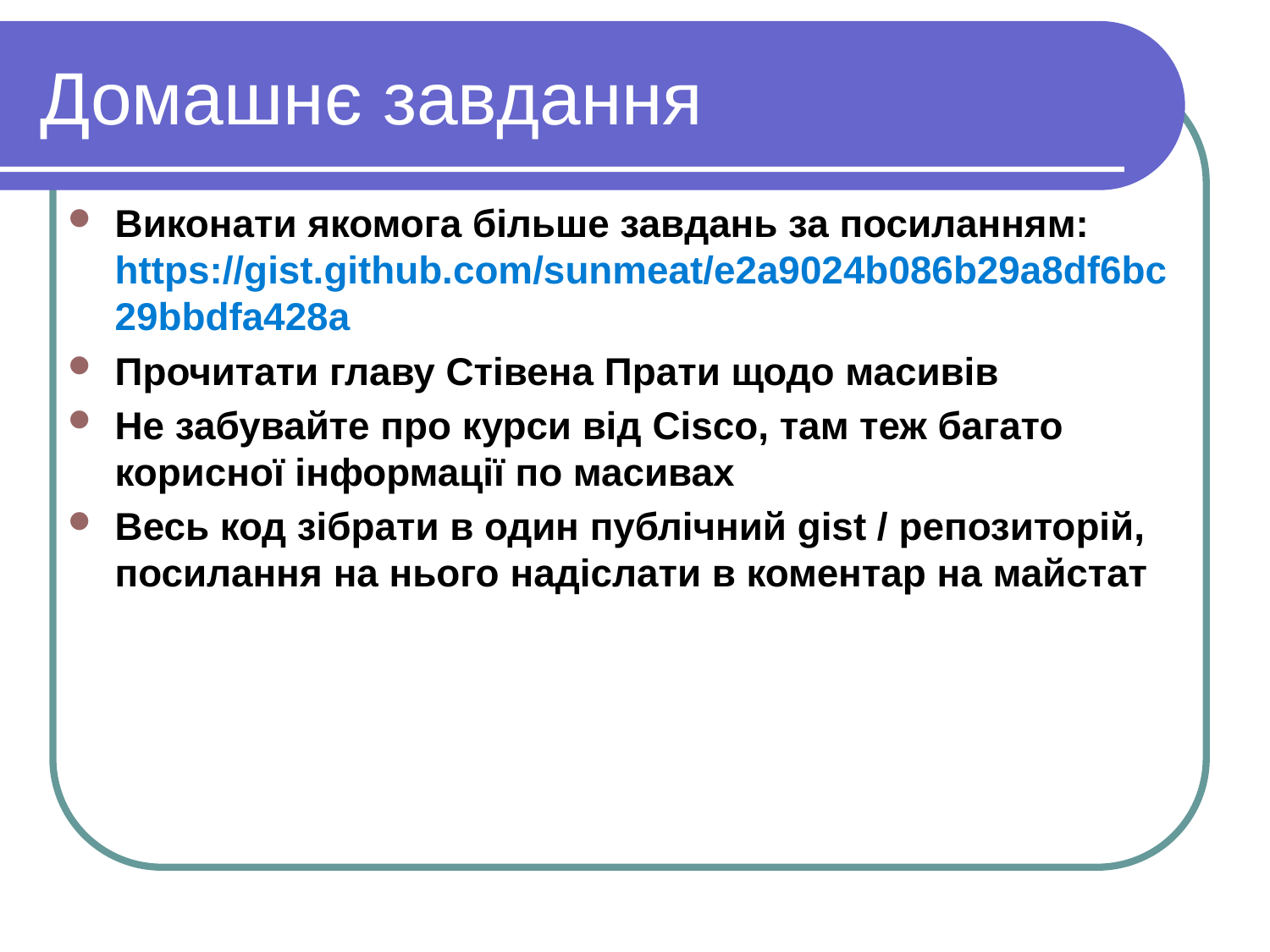

Домашнє завдання
Виконати якомога більше завдань за посиланням: https://gist.github.com/sunmeat/e2a9024b086b29a8df6bc29bbdfa428a
Прочитати главу Стівена Прати щодо масивів
Не забувайте про курси від Cisco, там теж багато корисної інформації по масивах
Весь код зiбрати в один публічний gist / репозиторій, посилання на нього надіслати в коментар на майстат